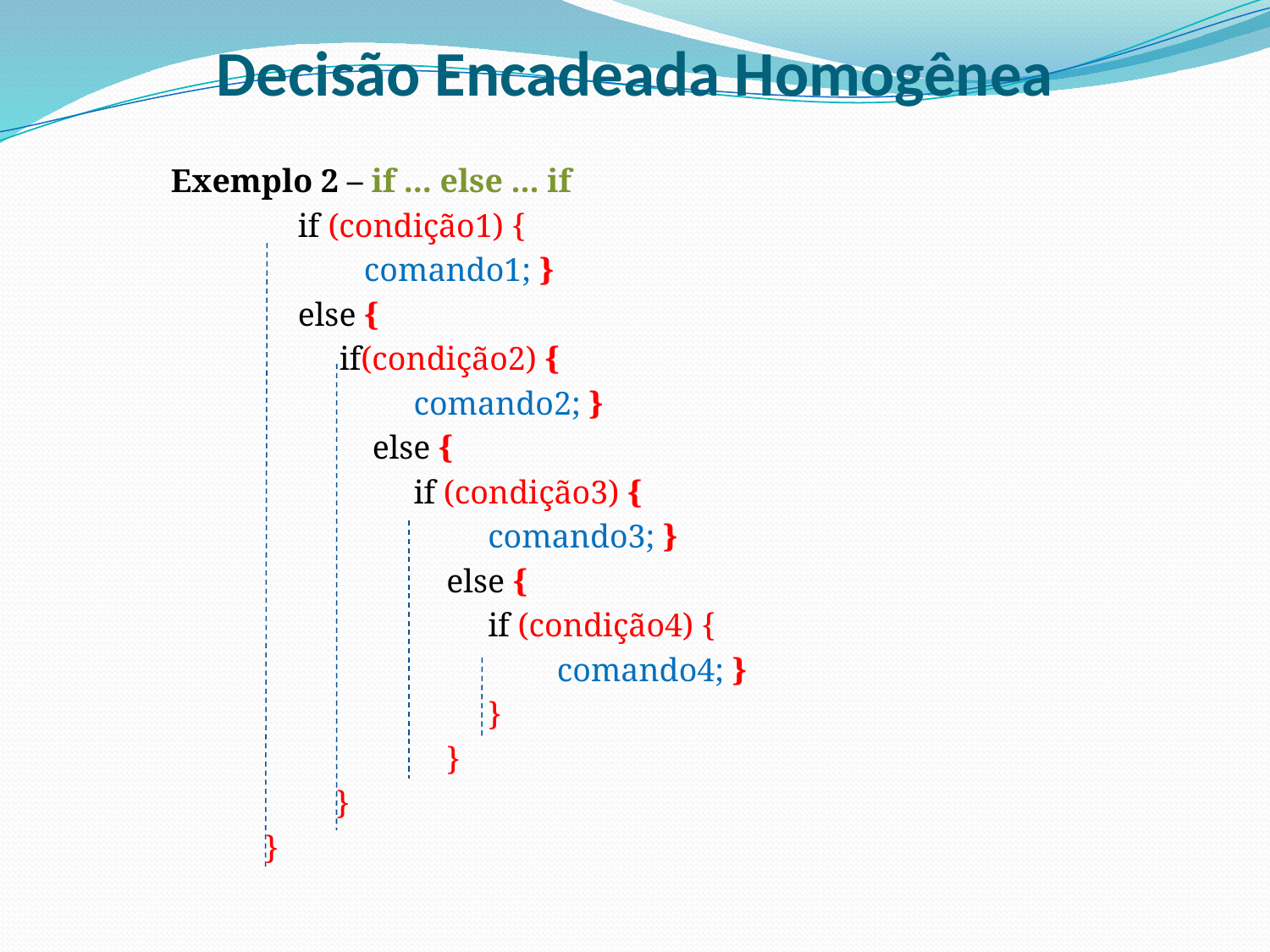

# Decisão Encadeada Homogênea
	Exemplo 2 – if ... else ... if
		if (condição1) {
		        comando1; }
		else {
                         if(condição2) {
                                  comando2; }
		         else {
                                  if (condição3) {
                                           comando3; }
		                  else {
                                           if (condição4) {
			                comando4; }
                                           }
		                  }
	                    }
                }